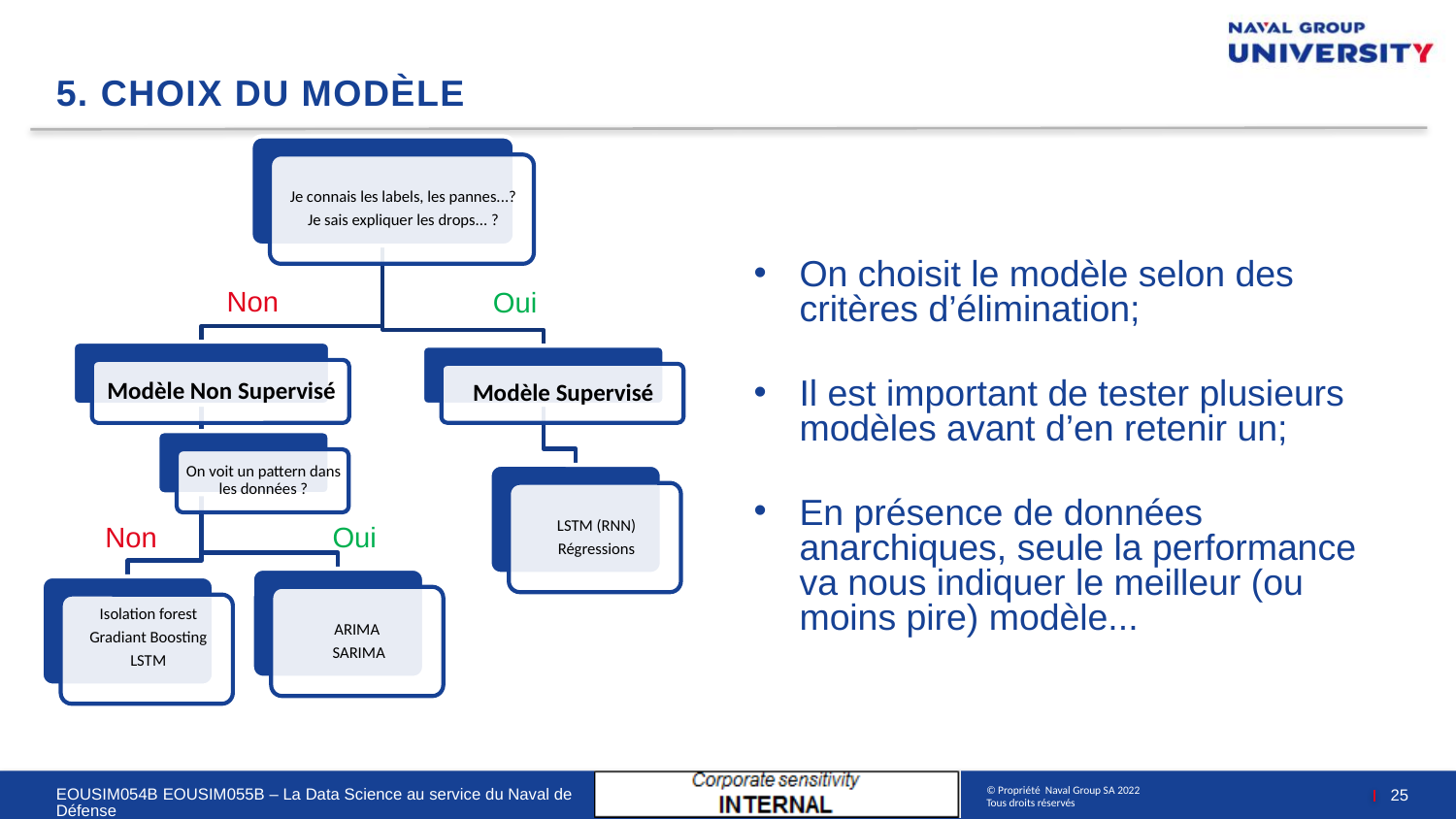

# 5. choix du modèle
Je connais les labels, les pannes...?
Je sais expliquer les drops... ?
Modèle Non Supervisé
Isolation forest
Gradiant Boosting
LSTM

ARIMA
SARIMA
Modèle Supervisé
LSTM (RNN)
Régressions
On voit un pattern dans les données ?
On choisit le modèle selon des critères d’élimination;

Il est important de tester plusieurs modèles avant d’en retenir un;

En présence de données anarchiques, seule la performance va nous indiquer le meilleur (ou moins pire) modèle...
Non
Oui
Non
Oui
25
EOUSIM054B EOUSIM055B – La Data Science au service du Naval de Défense